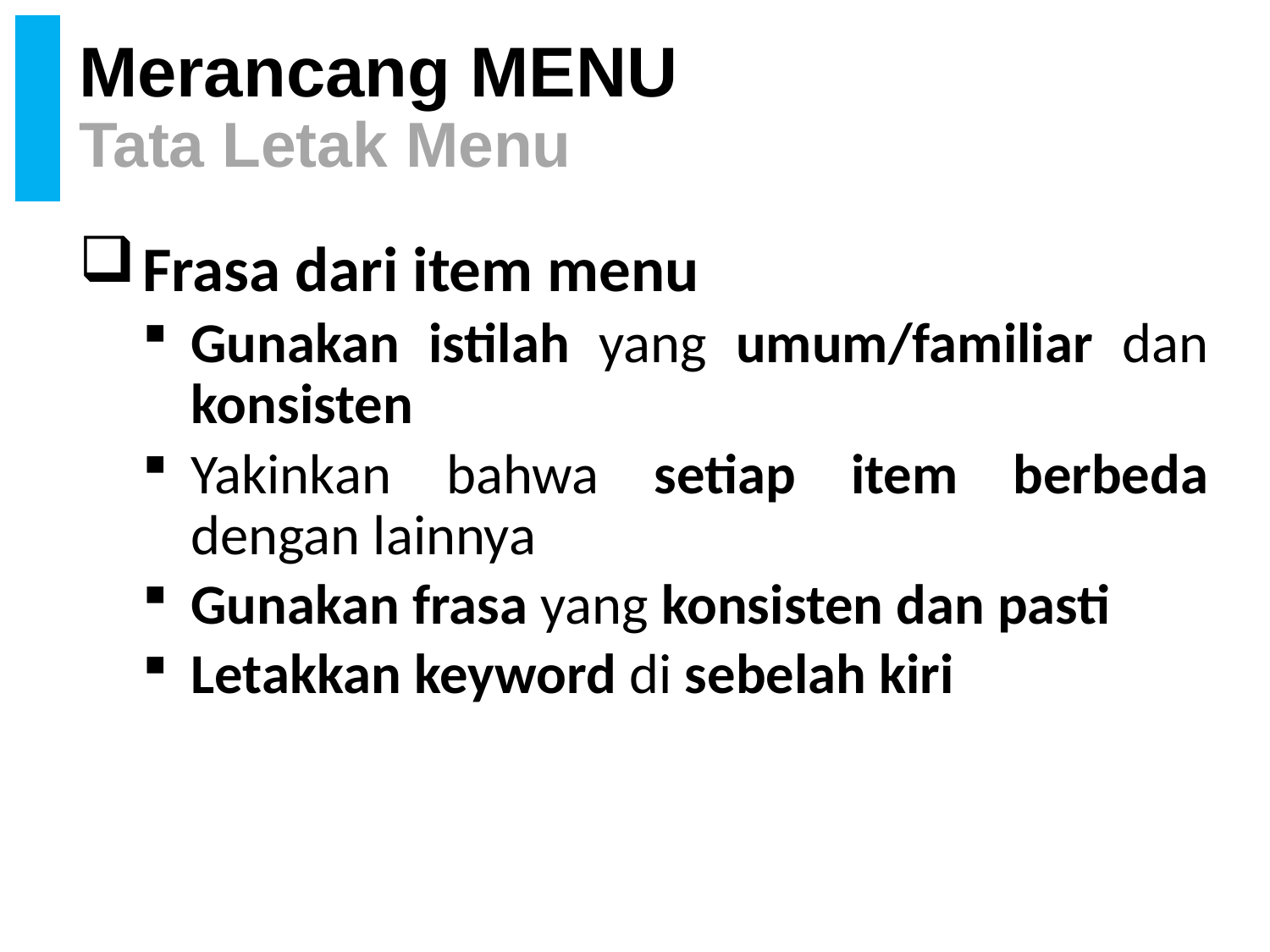

# Merancang MENU Tata Letak Menu
Frasa dari item menu
Gunakan istilah yang umum/familiar dan konsisten
Yakinkan bahwa setiap item berbeda dengan lainnya
Gunakan frasa yang konsisten dan pasti
Letakkan keyword di sebelah kiri